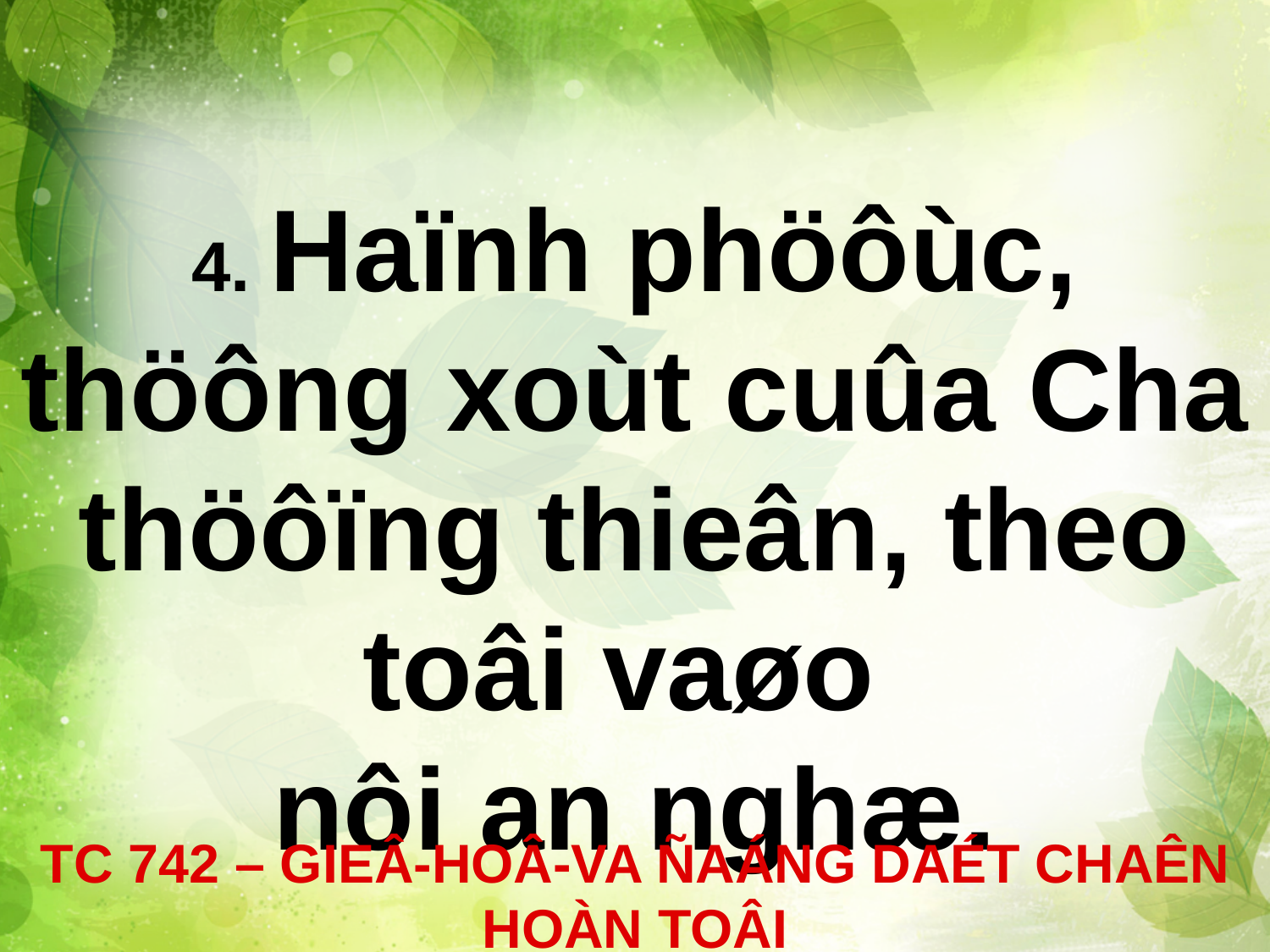

4. Haïnh phöôùc, thöông xoùt cuûa Cha thöôïng thieân, theo toâi vaøo
nôi an nghæ.
TC 742 – GIEÂ-HOÂ-VA ÑAÁNG DAÉT CHAÊN HOÀN TOÂI